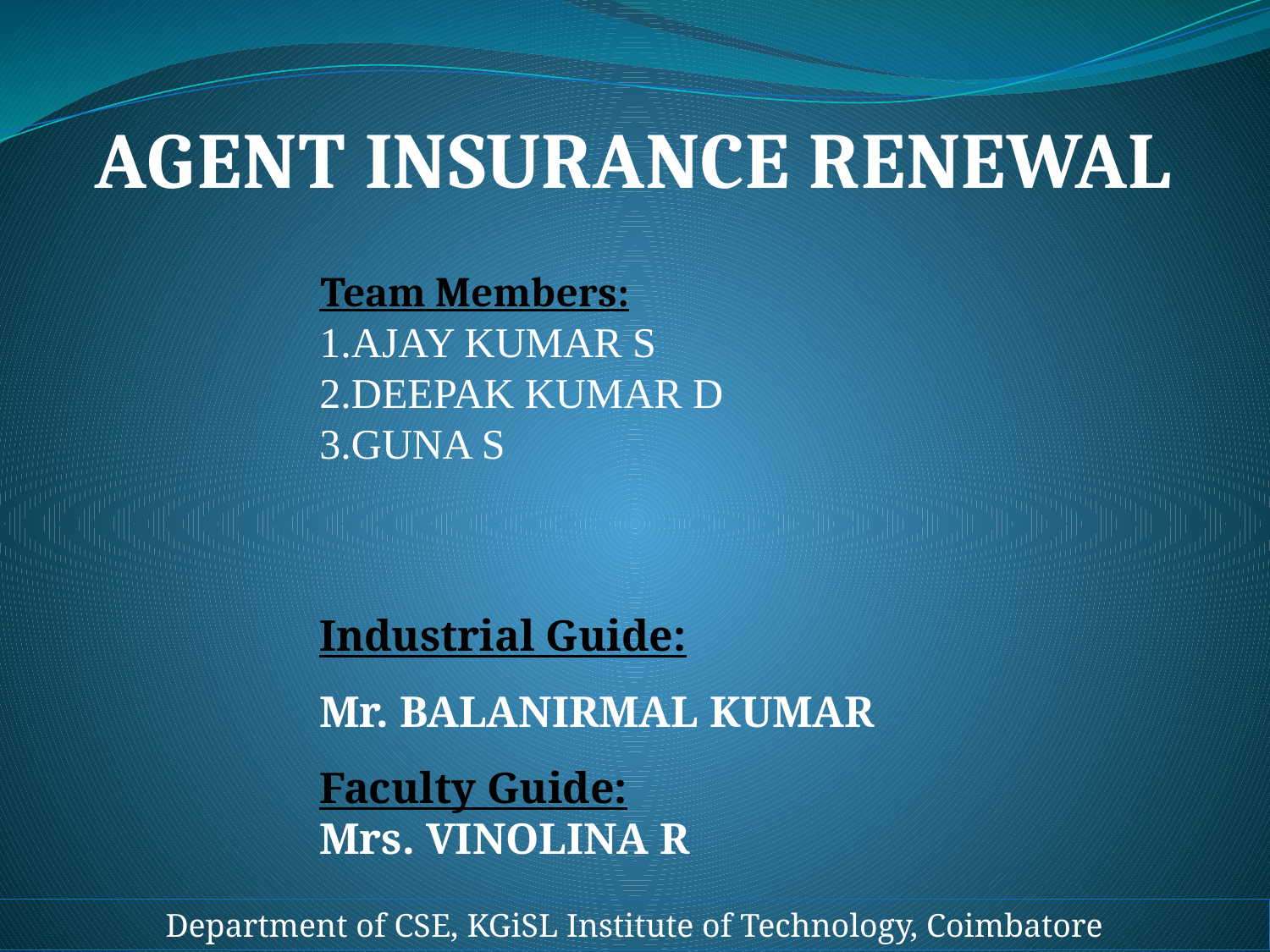

# AGENT INSURANCE RENEWAL
Team Members:
1.AJAY KUMAR S
2.DEEPAK KUMAR D
3.GUNA S

Industrial Guide:
Mr. BALANIRMAL KUMAR
Faculty Guide:
Mrs. VINOLINA R
Department of CSE, KGiSL Institute of Technology, Coimbatore